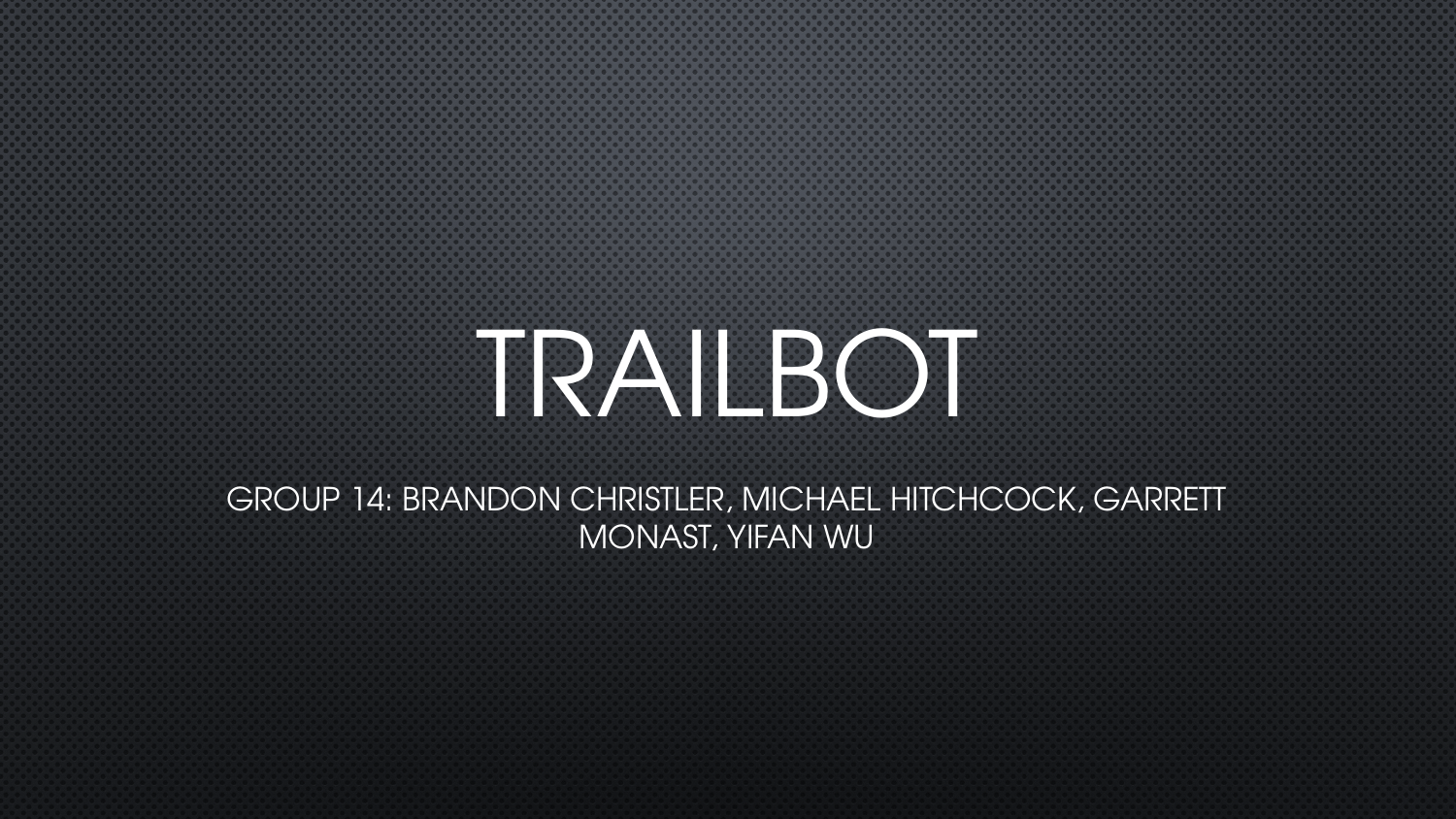

# Trailbot
Group 14: Brandon Christler, Michael Hitchcock, Garrett Monast, Yifan Wu